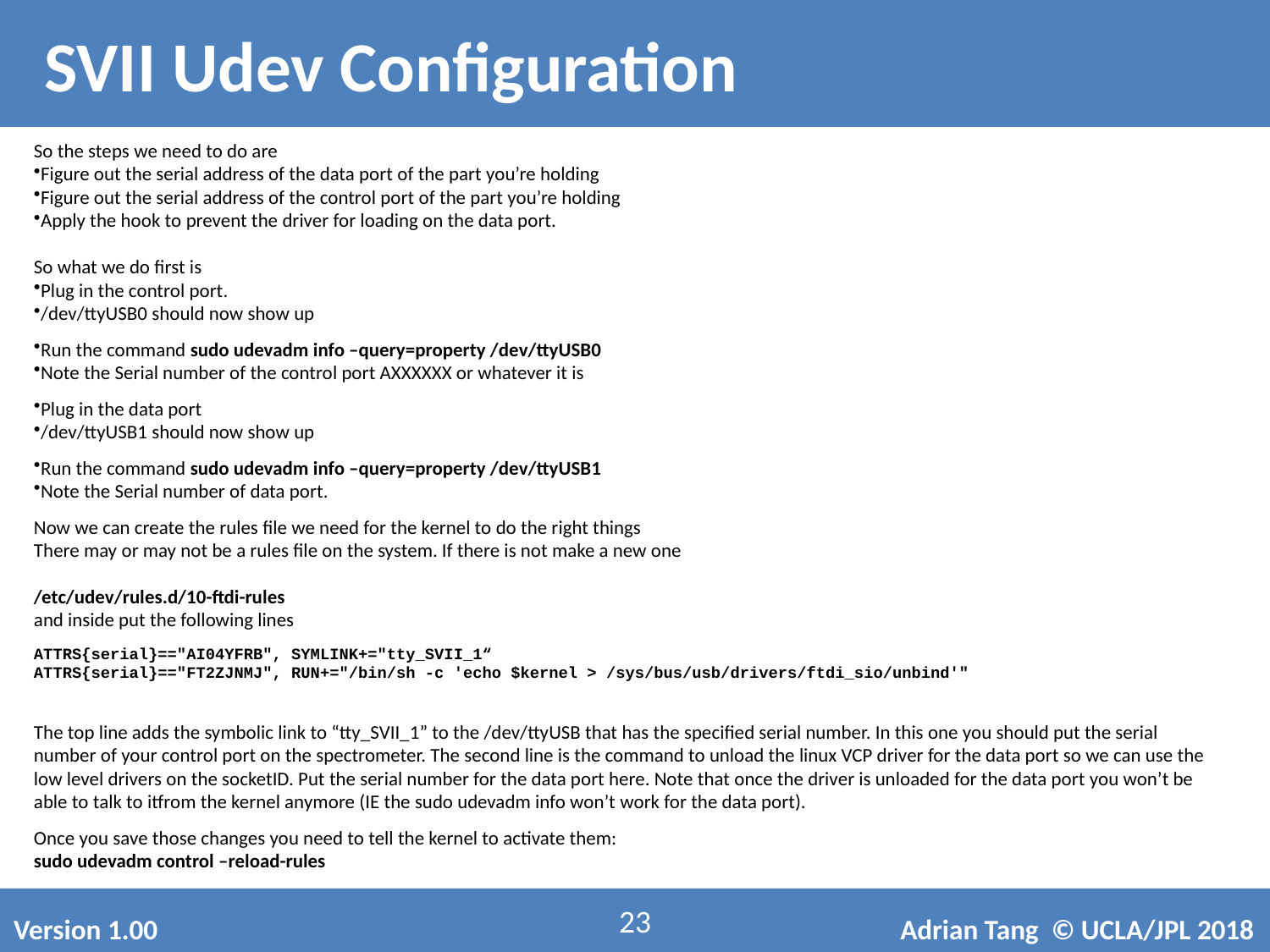

SVII Udev Configuration
So the steps we need to do are
Figure out the serial address of the data port of the part you’re holding
Figure out the serial address of the control port of the part you’re holding
Apply the hook to prevent the driver for loading on the data port.

So what we do first is
Plug in the control port.
/dev/ttyUSB0 should now show up

Run the command sudo udevadm info –query=property /dev/ttyUSB0
Note the Serial number of the control port AXXXXXX or whatever it is

Plug in the data port
/dev/ttyUSB1 should now show up

Run the command sudo udevadm info –query=property /dev/ttyUSB1
Note the Serial number of data port.

Now we can create the rules file we need for the kernel to do the right things
There may or may not be a rules file on the system. If there is not make a new one

/etc/udev/rules.d/10-ftdi-rules
and inside put the following lines

ATTRS{serial}=="AI04YFRB", SYMLINK+="tty_SVII_1“
ATTRS{serial}=="FT2ZJNMJ", RUN+="/bin/sh -c 'echo $kernel > /sys/bus/usb/drivers/ftdi_sio/unbind'"

The top line adds the symbolic link to “tty_SVII_1” to the /dev/ttyUSB that has the specified serial number. In this one you should put the serial number of your control port on the spectrometer. The second line is the command to unload the linux VCP driver for the data port so we can use the low level drivers on the socketID. Put the serial number for the data port here. Note that once the driver is unloaded for the data port you won’t be able to talk to itfrom the kernel anymore (IE the sudo udevadm info won’t work for the data port).

Once you save those changes you need to tell the kernel to activate them:
sudo udevadm control –reload-rules
23
Version 1.00
Adrian Tang  © UCLA/JPL 2018